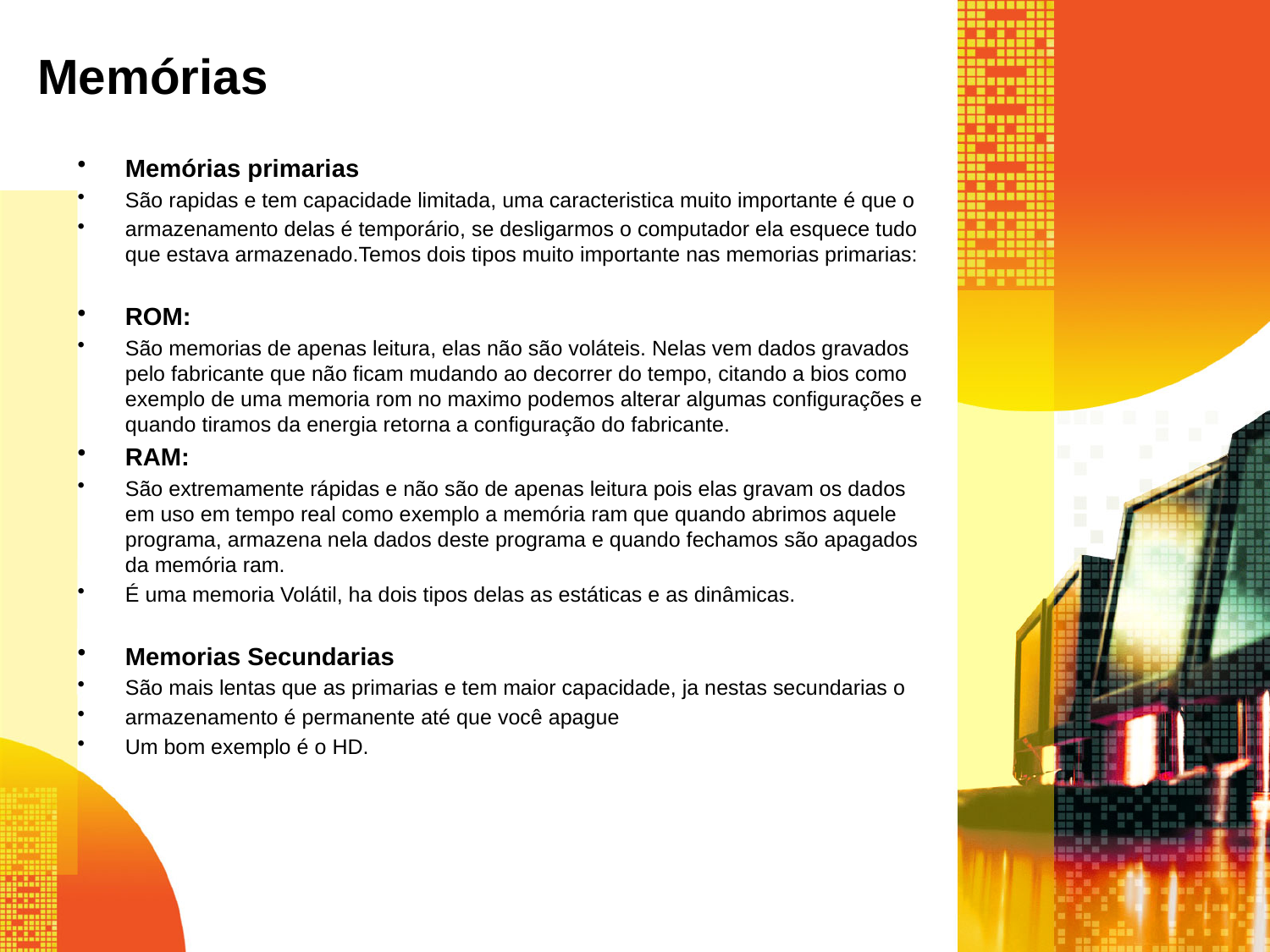

# Memórias
Memórias primarias
São rapidas e tem capacidade limitada, uma caracteristica muito importante é que o
armazenamento delas é temporário, se desligarmos o computador ela esquece tudo que estava armazenado.Temos dois tipos muito importante nas memorias primarias:

ROM:
São memorias de apenas leitura, elas não são voláteis. Nelas vem dados gravados pelo fabricante que não ficam mudando ao decorrer do tempo, citando a bios como exemplo de uma memoria rom no maximo podemos alterar algumas configurações e quando tiramos da energia retorna a configuração do fabricante.
RAM:
São extremamente rápidas e não são de apenas leitura pois elas gravam os dados em uso em tempo real como exemplo a memória ram que quando abrimos aquele programa, armazena nela dados deste programa e quando fechamos são apagados da memória ram.
É uma memoria Volátil, ha dois tipos delas as estáticas e as dinâmicas.

Memorias Secundarias
São mais lentas que as primarias e tem maior capacidade, ja nestas secundarias o
armazenamento é permanente até que você apague
Um bom exemplo é o HD.